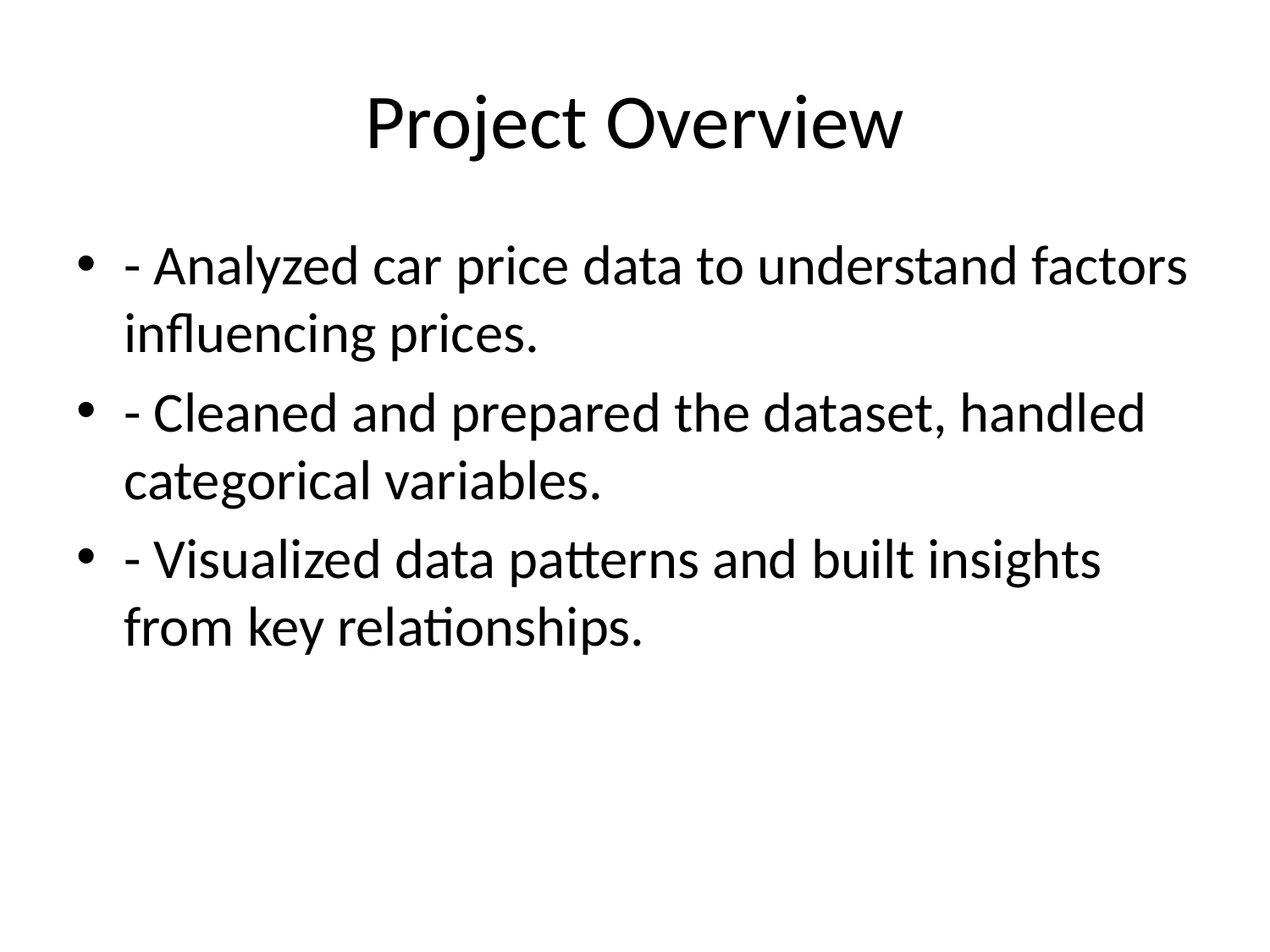

# Project Overview
- Analyzed car price data to understand factors influencing prices.
- Cleaned and prepared the dataset, handled categorical variables.
- Visualized data patterns and built insights from key relationships.